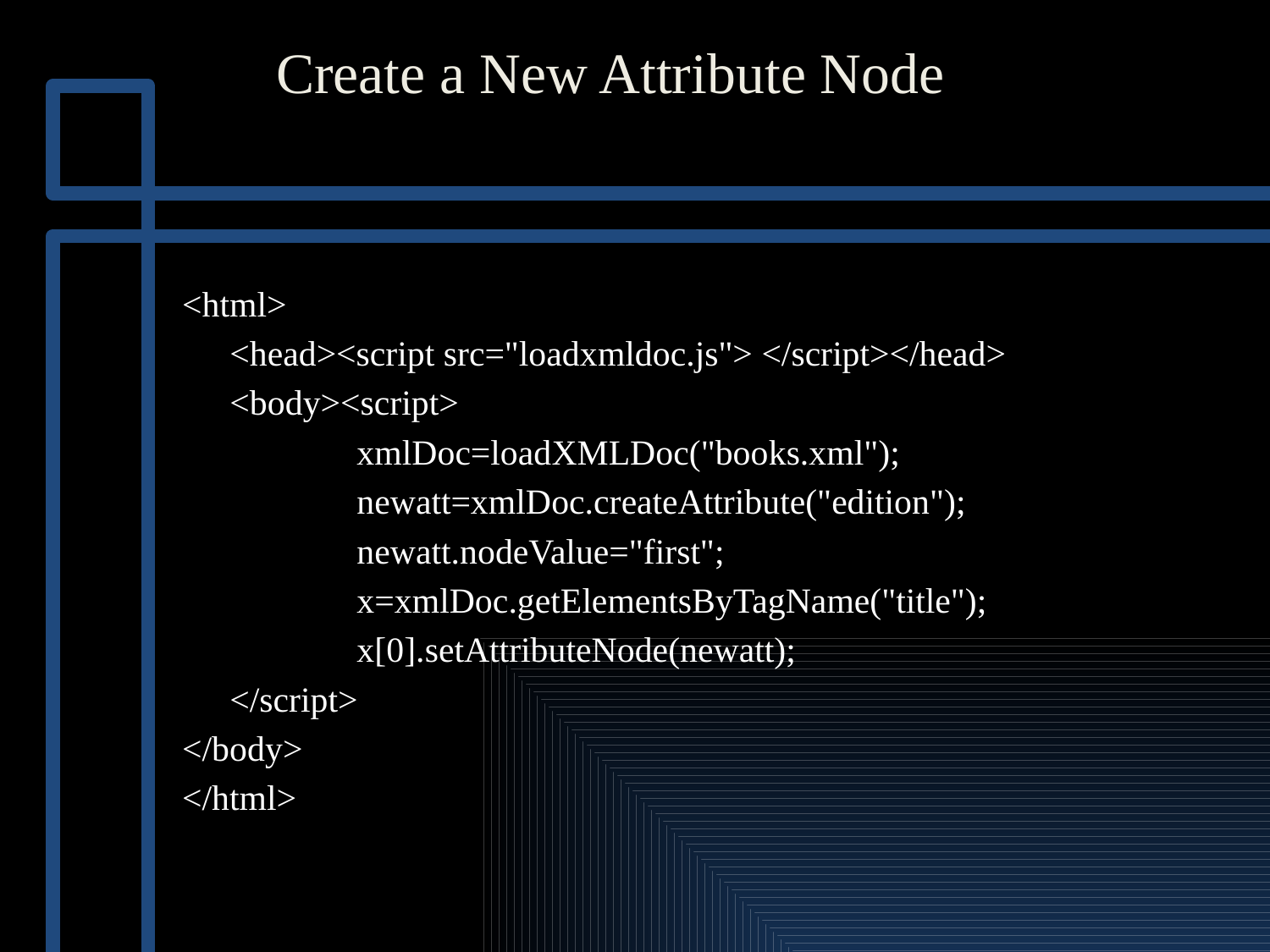

# Create a New Attribute Node
<html>
	<head><script src="loadxmldoc.js"> </script></head>
	<body><script>
		xmlDoc=loadXMLDoc("books.xml");
		newatt=xmlDoc.createAttribute("edition");
		newatt.nodeValue="first";
		x=xmlDoc.getElementsByTagName("title");
		x[0].setAttributeNode(newatt);
	</script>
</body>
</html>